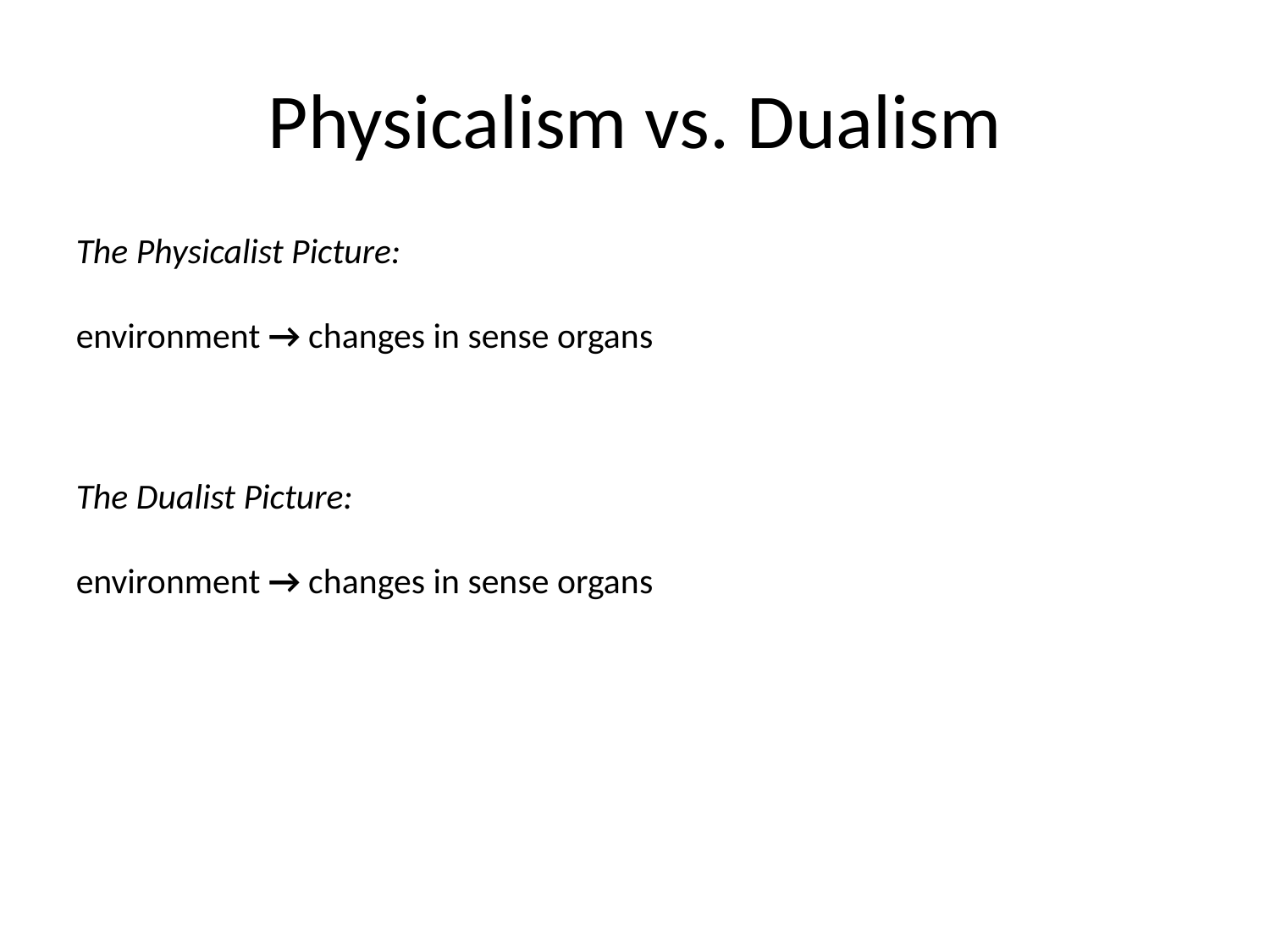

Physicalism vs. Dualism
The Physicalist Picture:

environment → changes in sense organs

The Dualist Picture:

environment → changes in sense organs